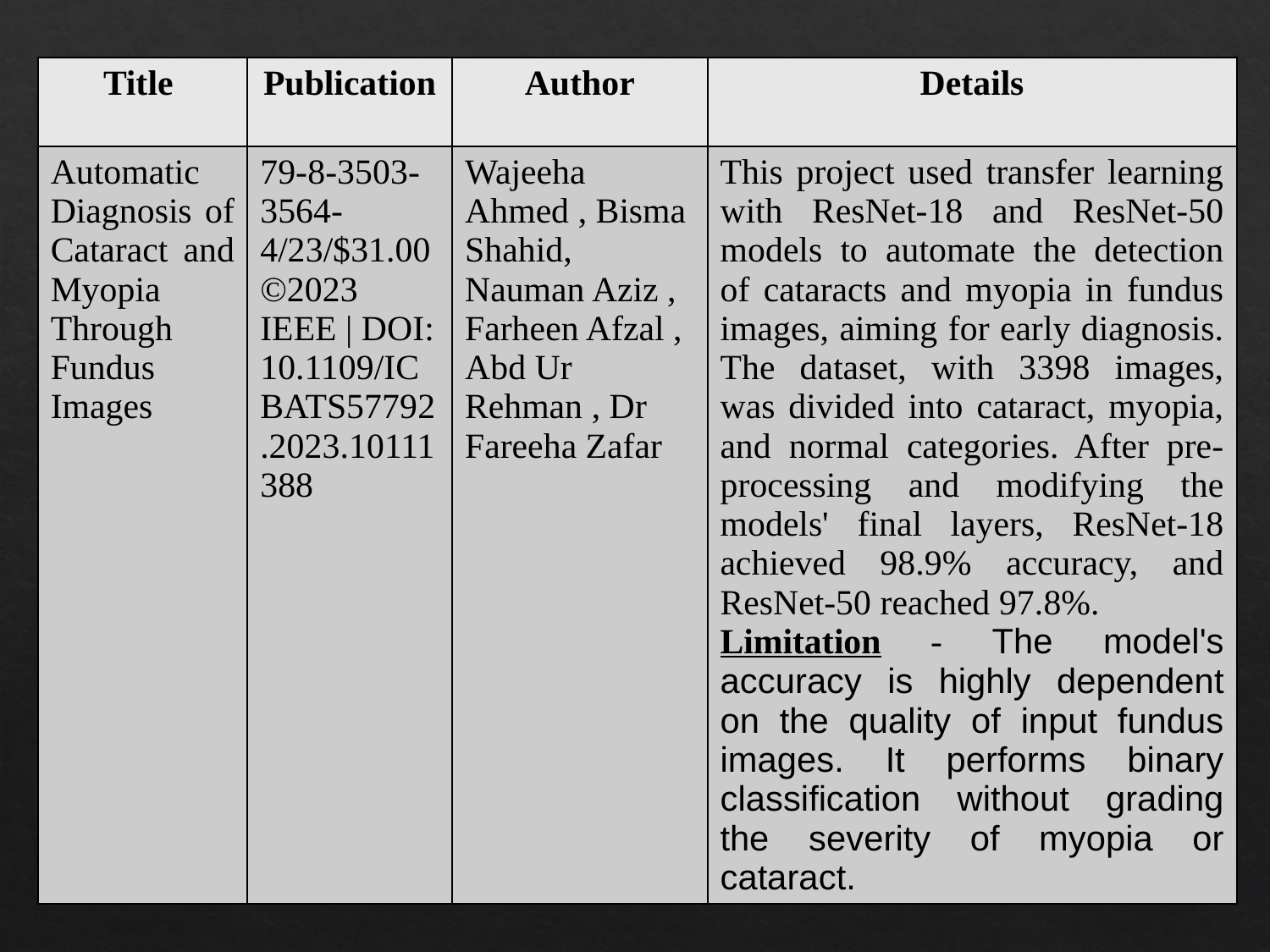

| Title | Publication | Author | Details |
| --- | --- | --- | --- |
| Automatic Diagnosis of Cataract and Myopia Through Fundus Images | 79-8-3503-3564-4/23/$31.00 ©2023 IEEE | DOI: 10.1109/ICBATS57792.2023.10111388 | Wajeeha Ahmed , Bisma Shahid, Nauman Aziz , Farheen Afzal , Abd Ur Rehman , Dr Fareeha Zafar | This project used transfer learning with ResNet-18 and ResNet-50 models to automate the detection of cataracts and myopia in fundus images, aiming for early diagnosis. The dataset, with 3398 images, was divided into cataract, myopia, and normal categories. After pre-processing and modifying the models' final layers, ResNet-18 achieved 98.9% accuracy, and ResNet-50 reached 97.8%. Limitation - The model's accuracy is highly dependent on the quality of input fundus images. It performs binary classification without grading the severity of myopia or cataract. |